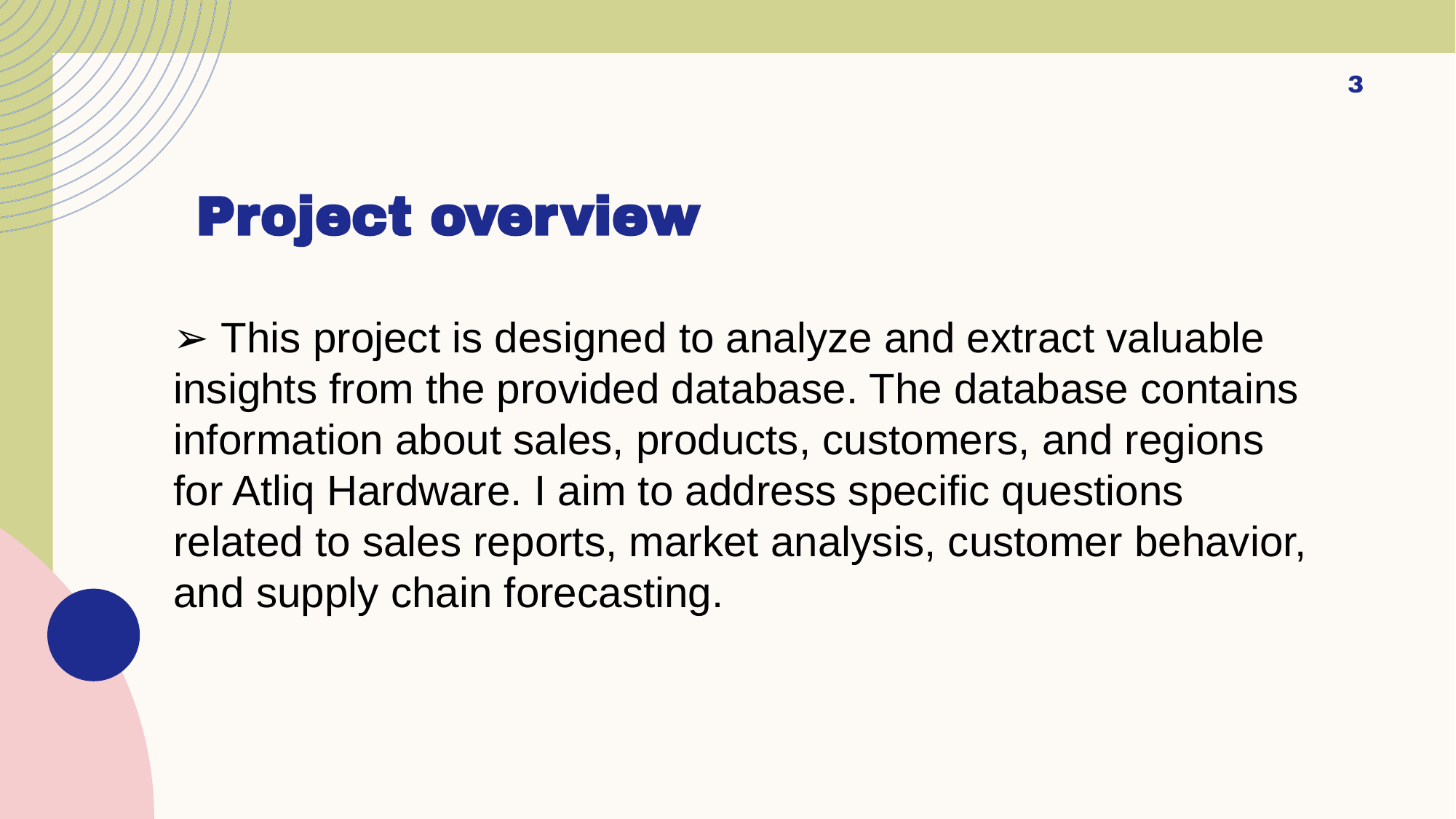

3
# Project overview
➢ This project is designed to analyze and extract valuable insights from the provided database. The database contains information about sales, products, customers, and regions for Atliq Hardware. I aim to address specific questions related to sales reports, market analysis, customer behavior, and supply chain forecasting.